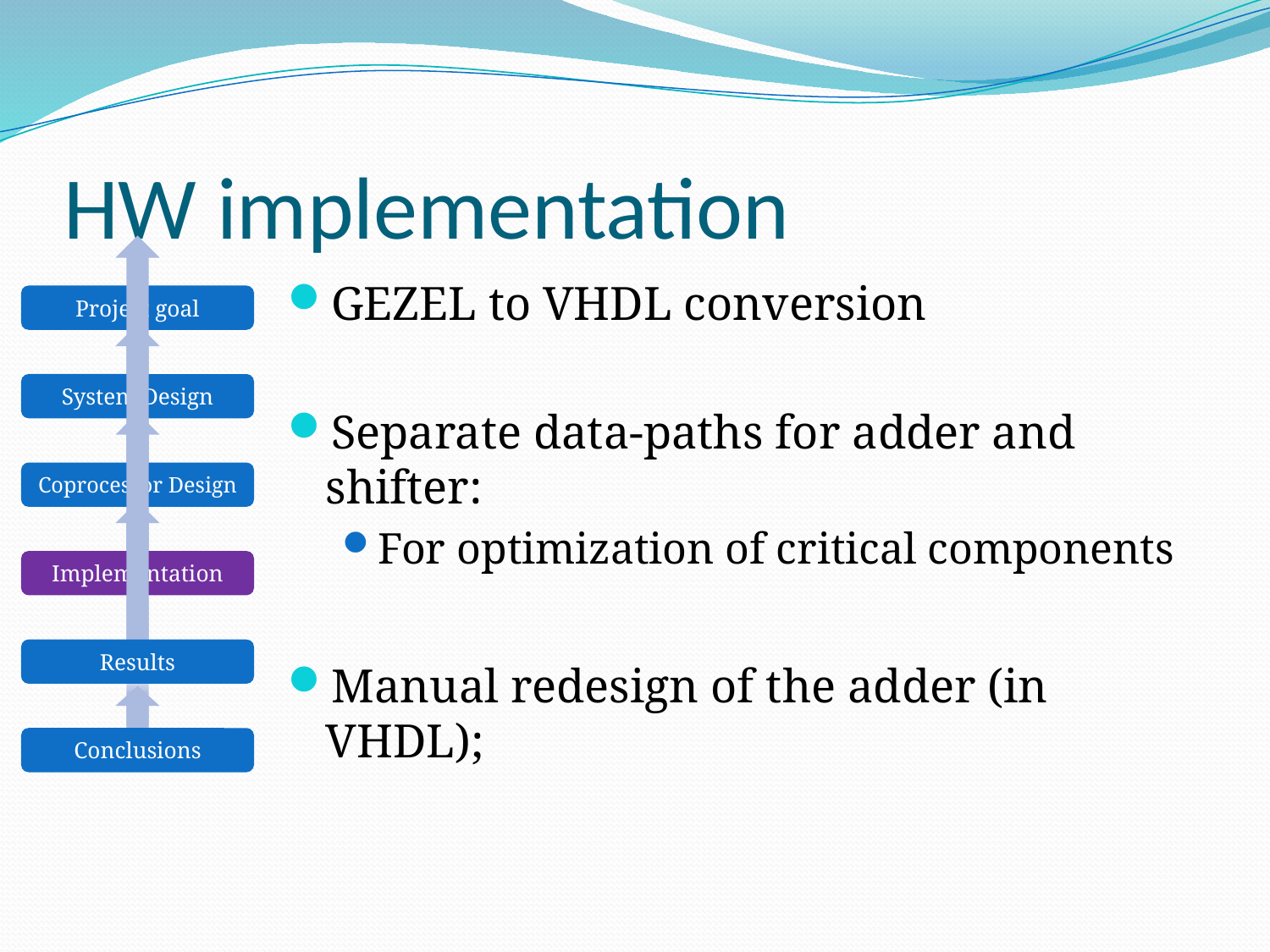

# HW implementation
GEZEL to VHDL conversion

Separate data-paths for adder and shifter:
For optimization of critical components

Manual redesign of the adder (in VHDL);
Project goal
System Design
Coprocessor Design
Implementation
Results
Conclusions